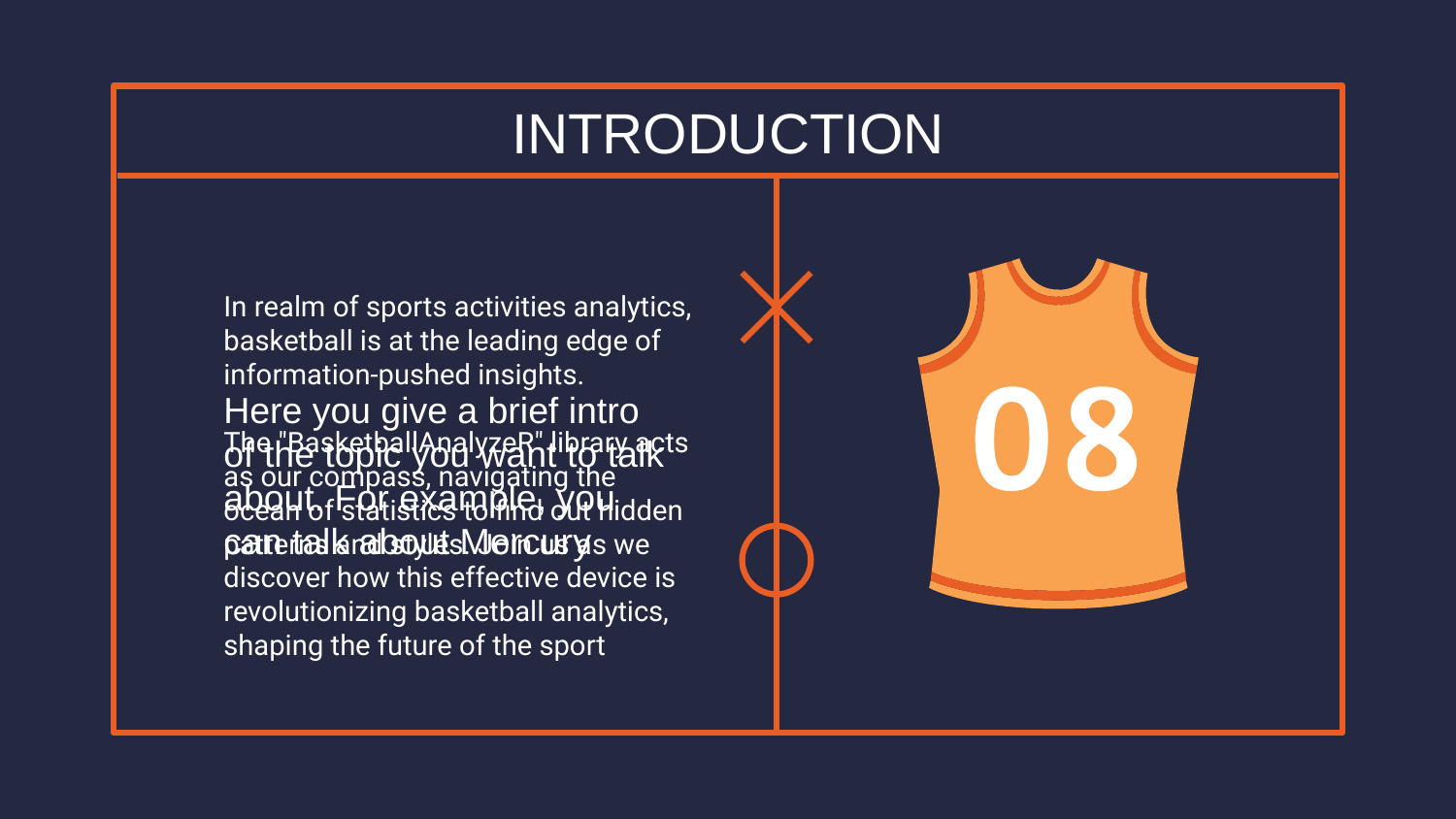

# INTRODUCTION

Here you give a brief intro of the topic you want to talk about. For example, you can talk about Mercury
In realm of sports activities analytics, basketball is at the leading edge of information-pushed insights.

The "BasketballAnalyzeR" library acts as our compass, navigating the ocean of ​​statistics to find out hidden patterns and styles. Join us as we discover how this effective device is revolutionizing basketball analytics, shaping the future of the sport